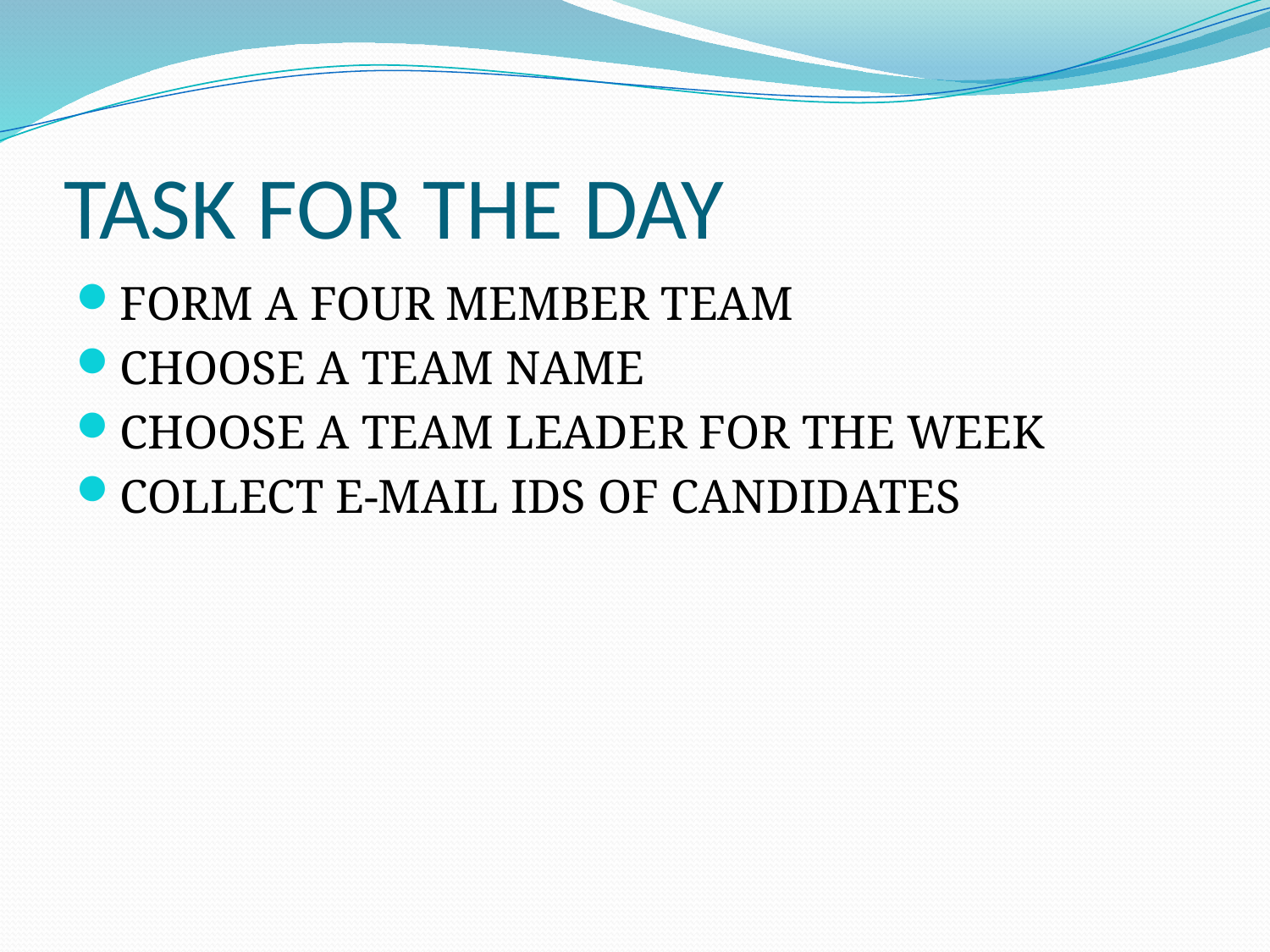

# TASK FOR THE DAY
FORM A FOUR MEMBER TEAM
CHOOSE A TEAM NAME
CHOOSE A TEAM LEADER FOR THE WEEK
COLLECT E-MAIL IDS OF CANDIDATES